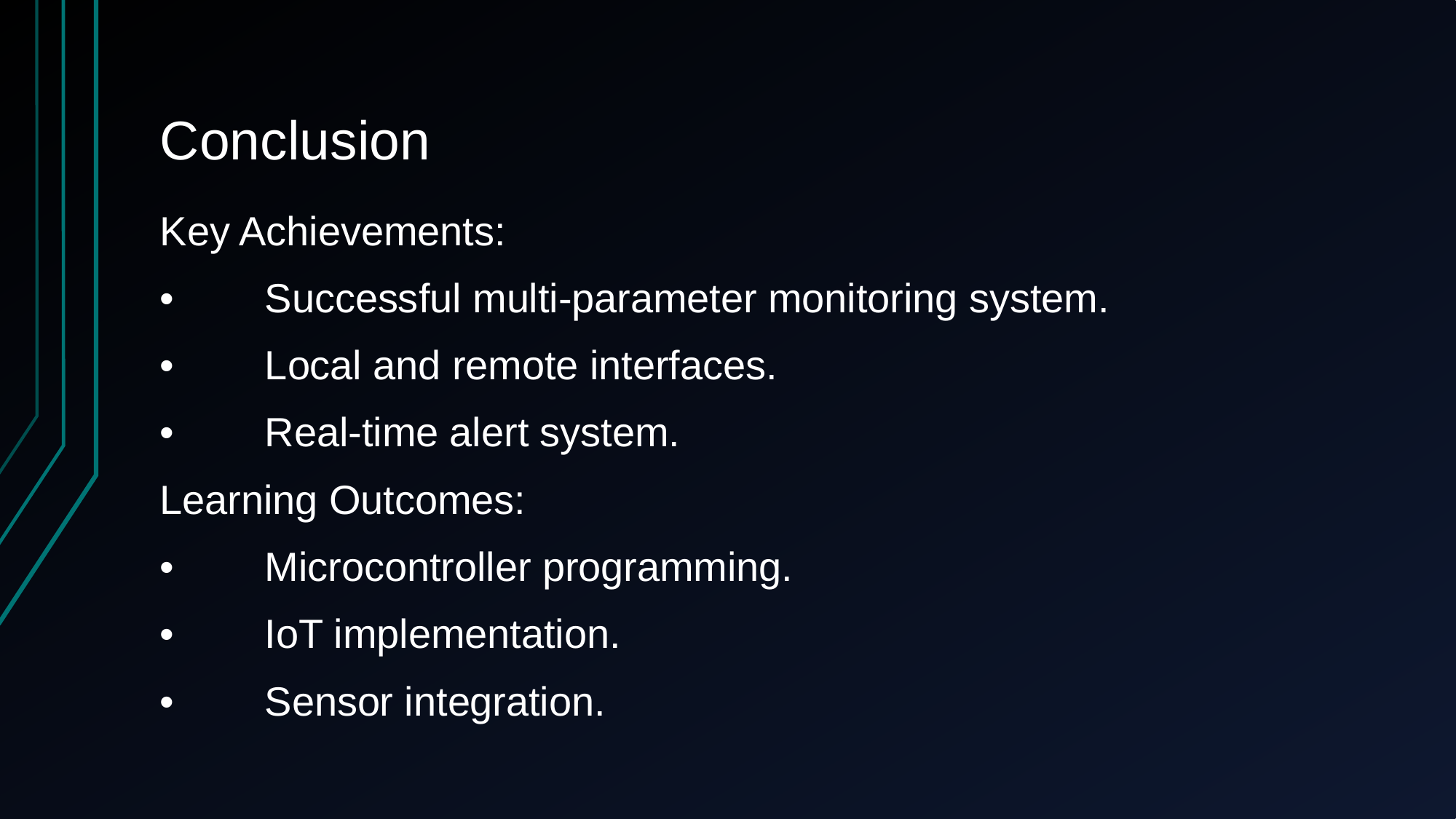

# Conclusion
Key Achievements:
•	Successful multi-parameter monitoring system.
•	Local and remote interfaces.
•	Real-time alert system.
Learning Outcomes:
•	Microcontroller programming.
•	IoT implementation.
•	Sensor integration.